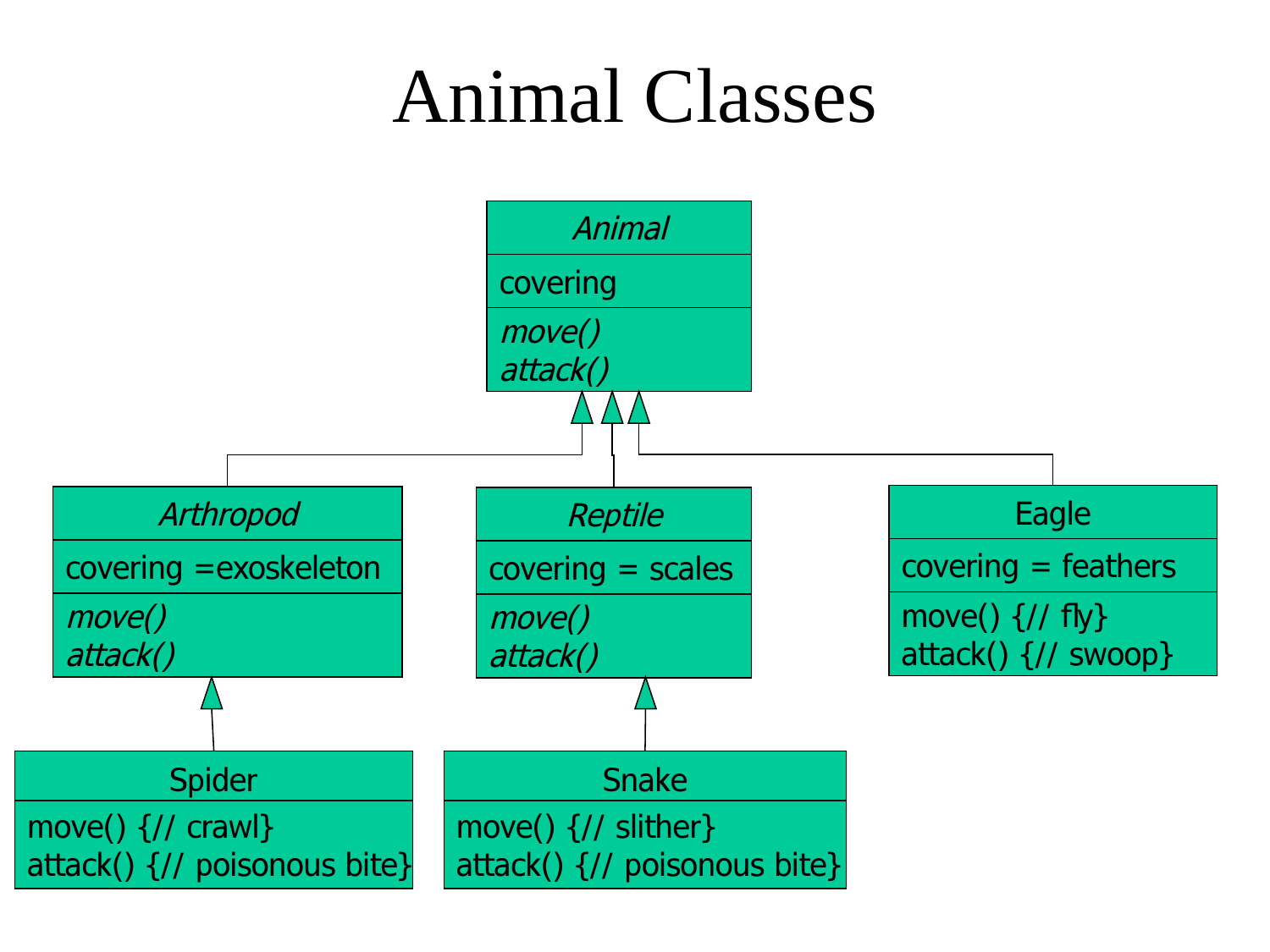

# Animal Classes
Animal
covering
move()
attack()

Eagle
covering = feathers
move() {// fly}
attack() {// swoop}
Arthropod
covering =exoskeleton
move()
attack()
Reptile
covering = scales
move()
attack()

Spider
move() {// crawl}
attack() {// poisonous bite}
Snake
move() {// slither}
attack() {// poisonous bite}